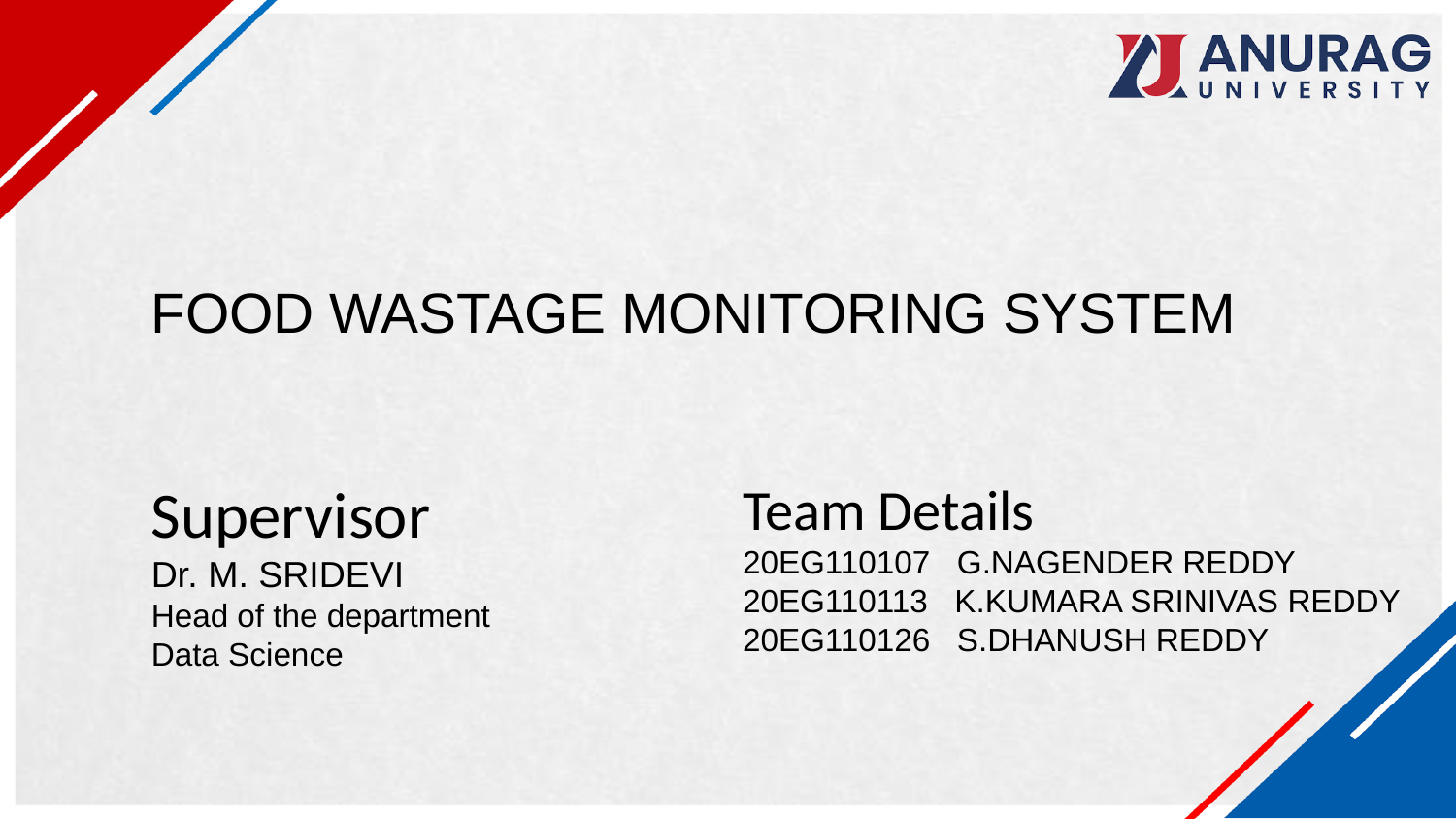

FOOD WASTAGE MONITORING SYSTEM
Supervisor
Dr. M. SRIDEVI
Head of the department
Data Science

Team Details
20EG110107   G.NAGENDER REDDY
20EG110113   K.KUMARA SRINIVAS REDDY
20EG110126   S.DHANUSH REDDY